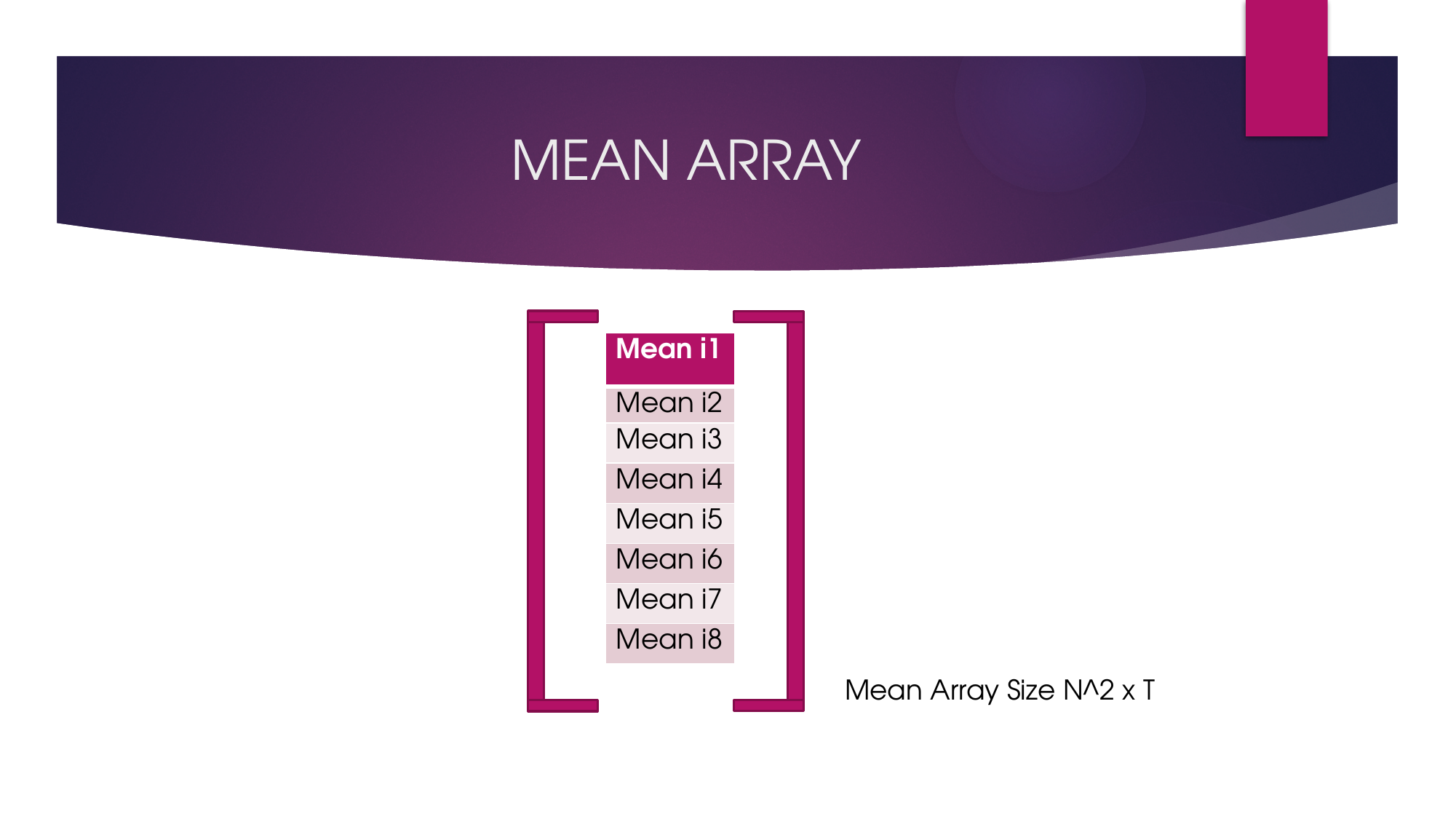

# MEAN ARRAY

| Mean i1 |
| --- |
| Mean i2 |
| Mean i3 |
| Mean i4 |
| Mean i5 |
| Mean i6 |
| Mean i7 |
| Mean i8 |
Mean Array Size N^2 x T